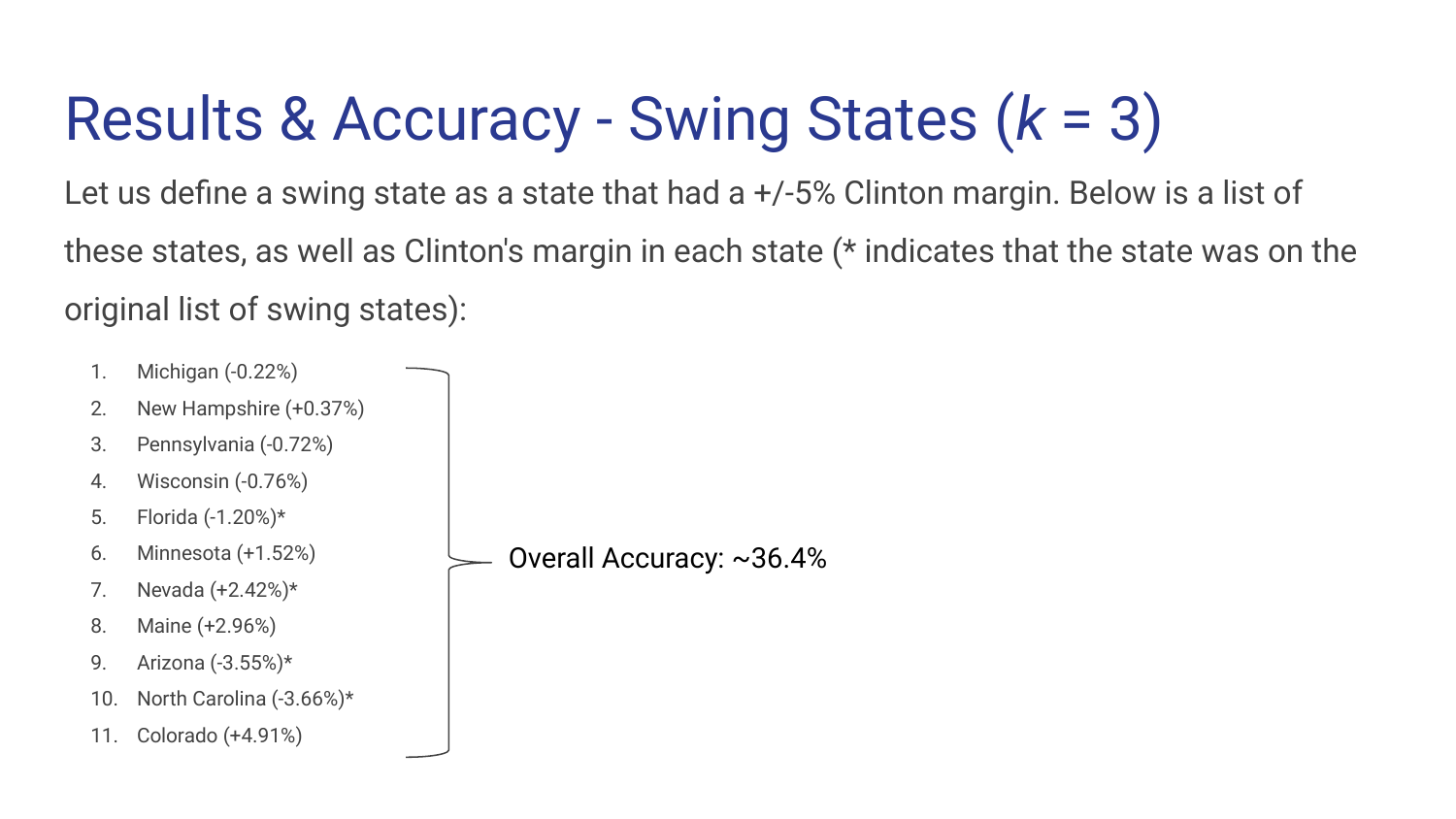

# Results & Accuracy - Swing States (k = 3)
Let us define a swing state as a state that had a +/-5% Clinton margin. Below is a list of these states, as well as Clinton's margin in each state (* indicates that the state was on the original list of swing states):
Michigan (-0.22%)
New Hampshire (+0.37%)
Pennsylvania (-0.72%)
Wisconsin (-0.76%)
Florida (-1.20%)*
Minnesota (+1.52%)
Nevada (+2.42%)*
Maine (+2.96%)
Arizona (-3.55%)*
North Carolina (-3.66%)*
Colorado (+4.91%)

Overall Accuracy: ~36.4%